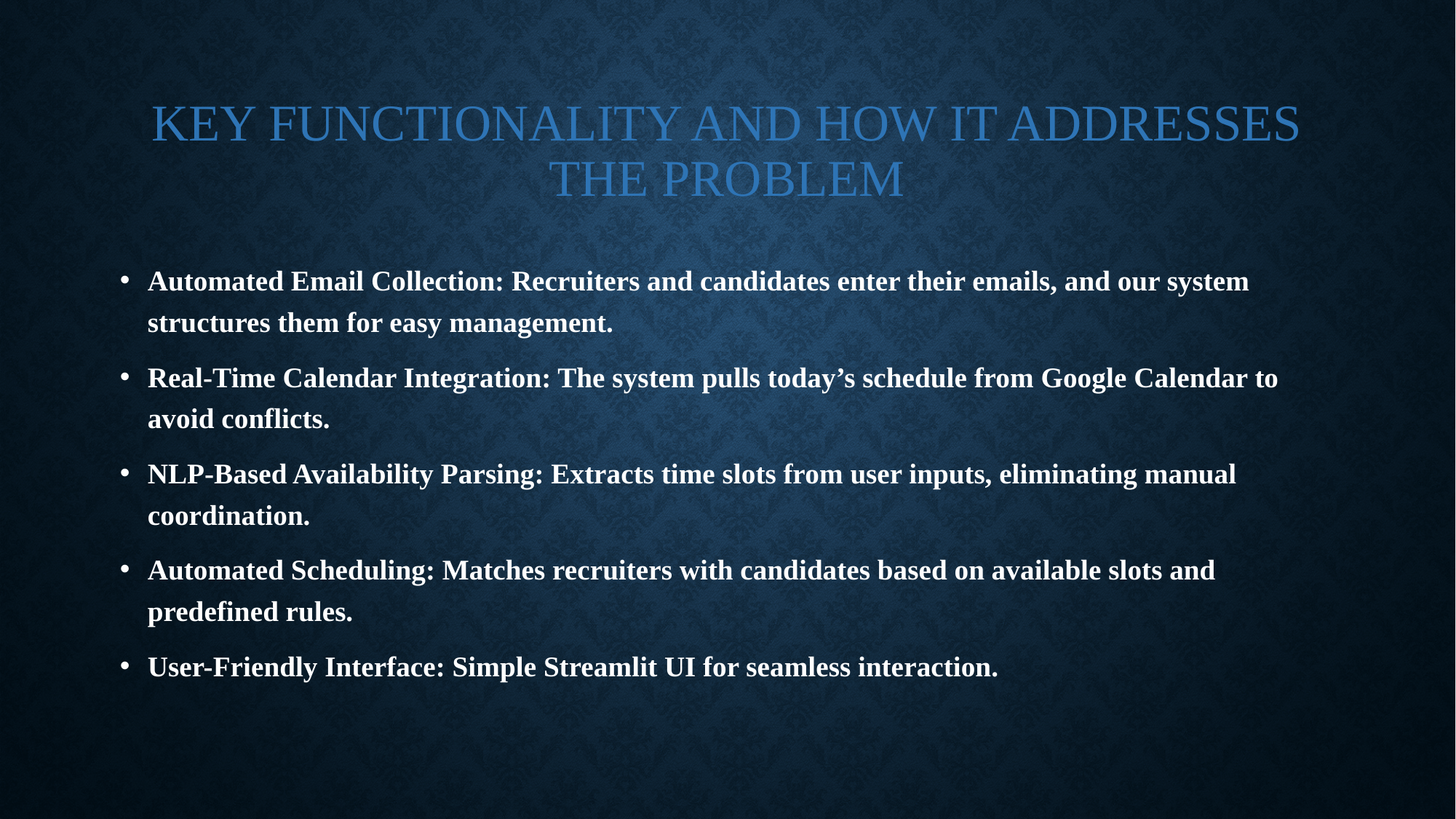

# Key Functionality and How It Addresses the Problem
Automated Email Collection: Recruiters and candidates enter their emails, and our system structures them for easy management.
Real-Time Calendar Integration: The system pulls today’s schedule from Google Calendar to avoid conflicts.
NLP-Based Availability Parsing: Extracts time slots from user inputs, eliminating manual coordination.
Automated Scheduling: Matches recruiters with candidates based on available slots and predefined rules.
User-Friendly Interface: Simple Streamlit UI for seamless interaction.